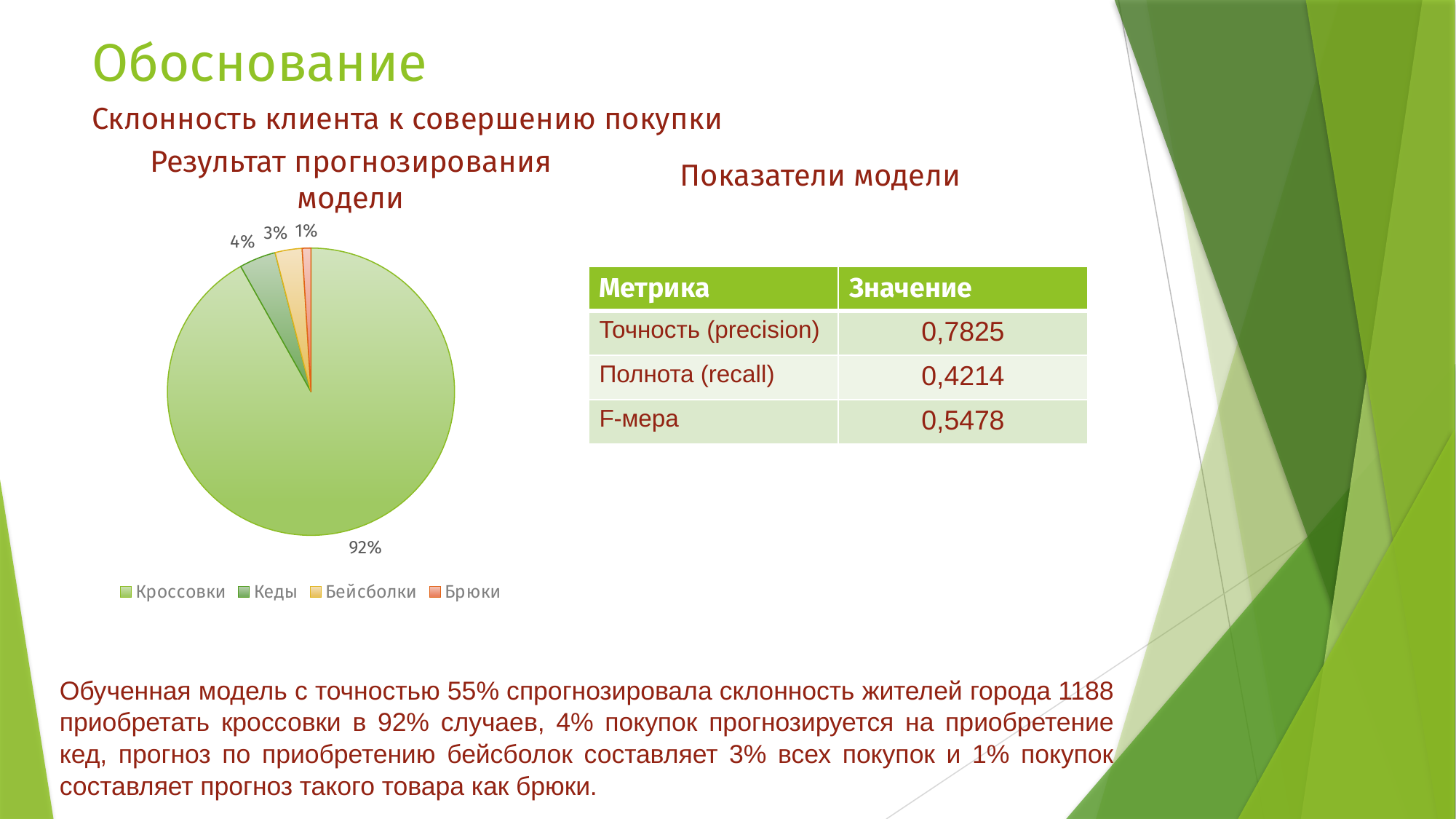

# Обоснование
Склонность клиента к совершению покупки
Показатели модели
Результат прогнозирования модели

### Chart

| Category | Товар |
|---|---|
| Кроссовки | 11426.0 |
| Кеды | 512.0 |
| Бейсболки | 378.0 |
| Брюки | 122.0 |
| Метрика | Значение |
| --- | --- |
| Точность (precision) | 0,7825 |
| Полнота (recall) | 0,4214 |
| F-мера | 0,5478 |
Обученная модель с точностью 55% спрогнозировала склонность жителей города 1188 приобретать кроссовки в 92% случаев, 4% покупок прогнозируется на приобретение кед, прогноз по приобретению бейсболок составляет 3% всех покупок и 1% покупок составляет прогноз такого товара как брюки.